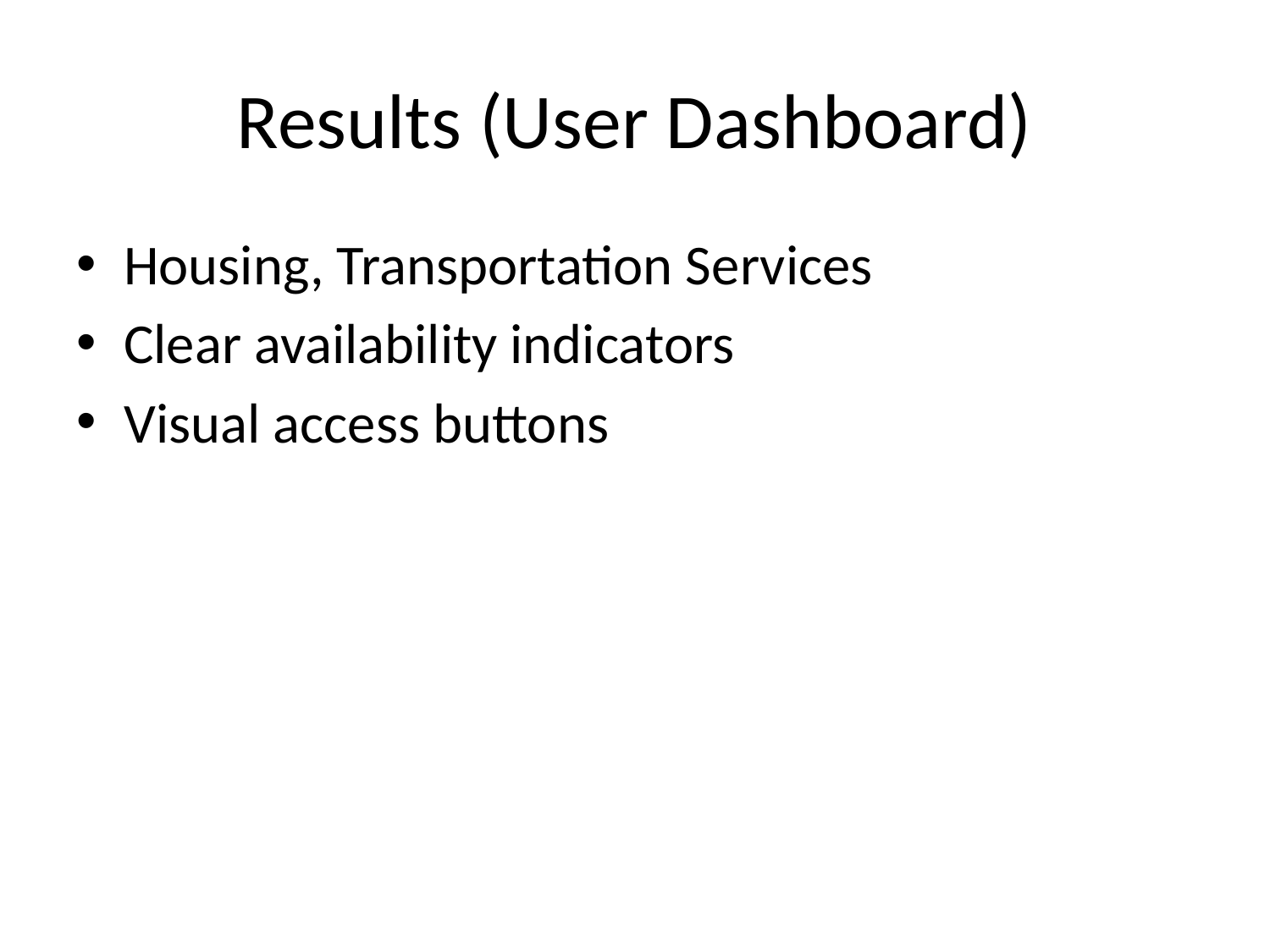

# Results (User Dashboard)
Housing, Transportation Services
Clear availability indicators
Visual access buttons